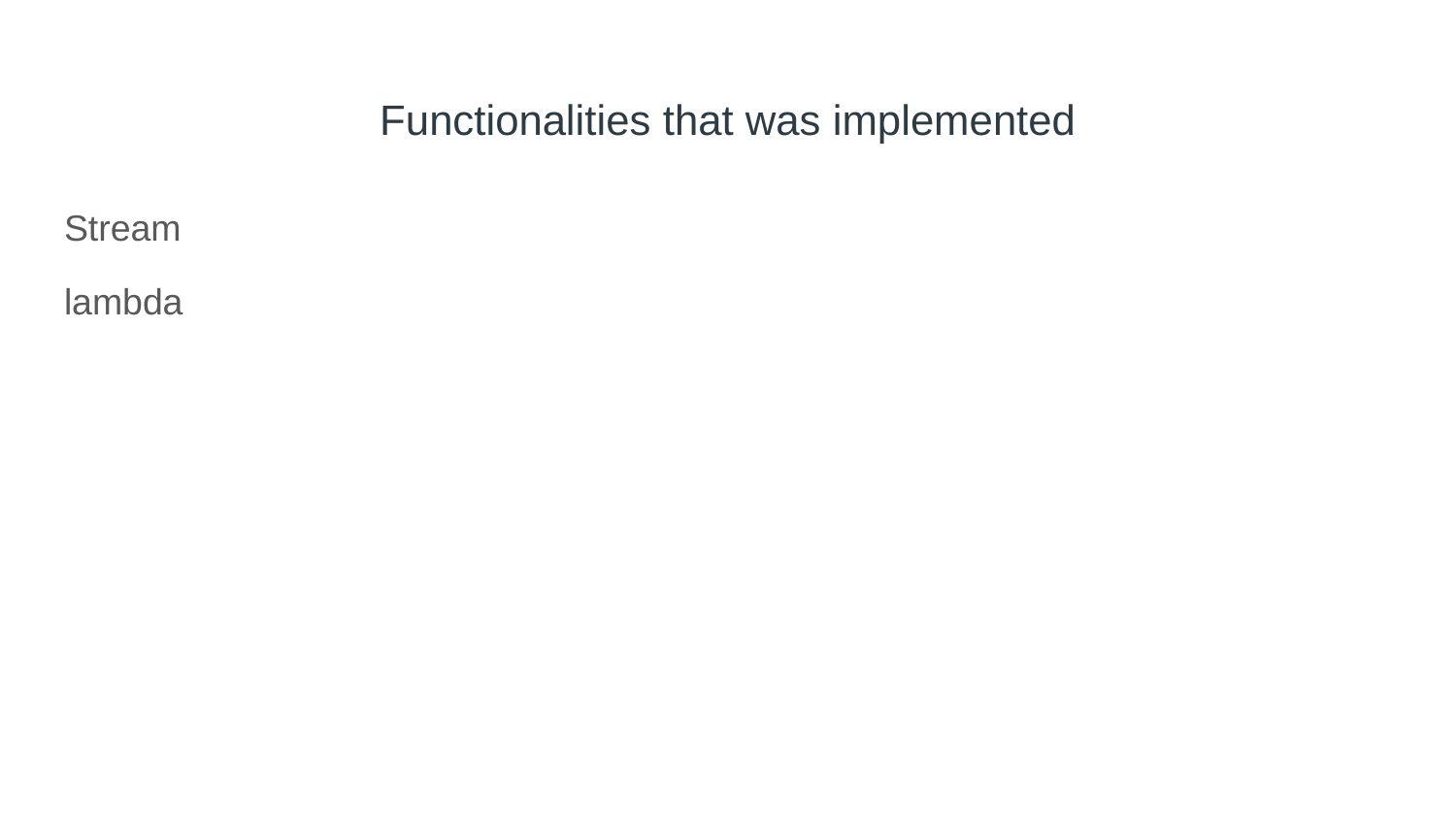

# Functionalities that was implemented

Stream
lambda